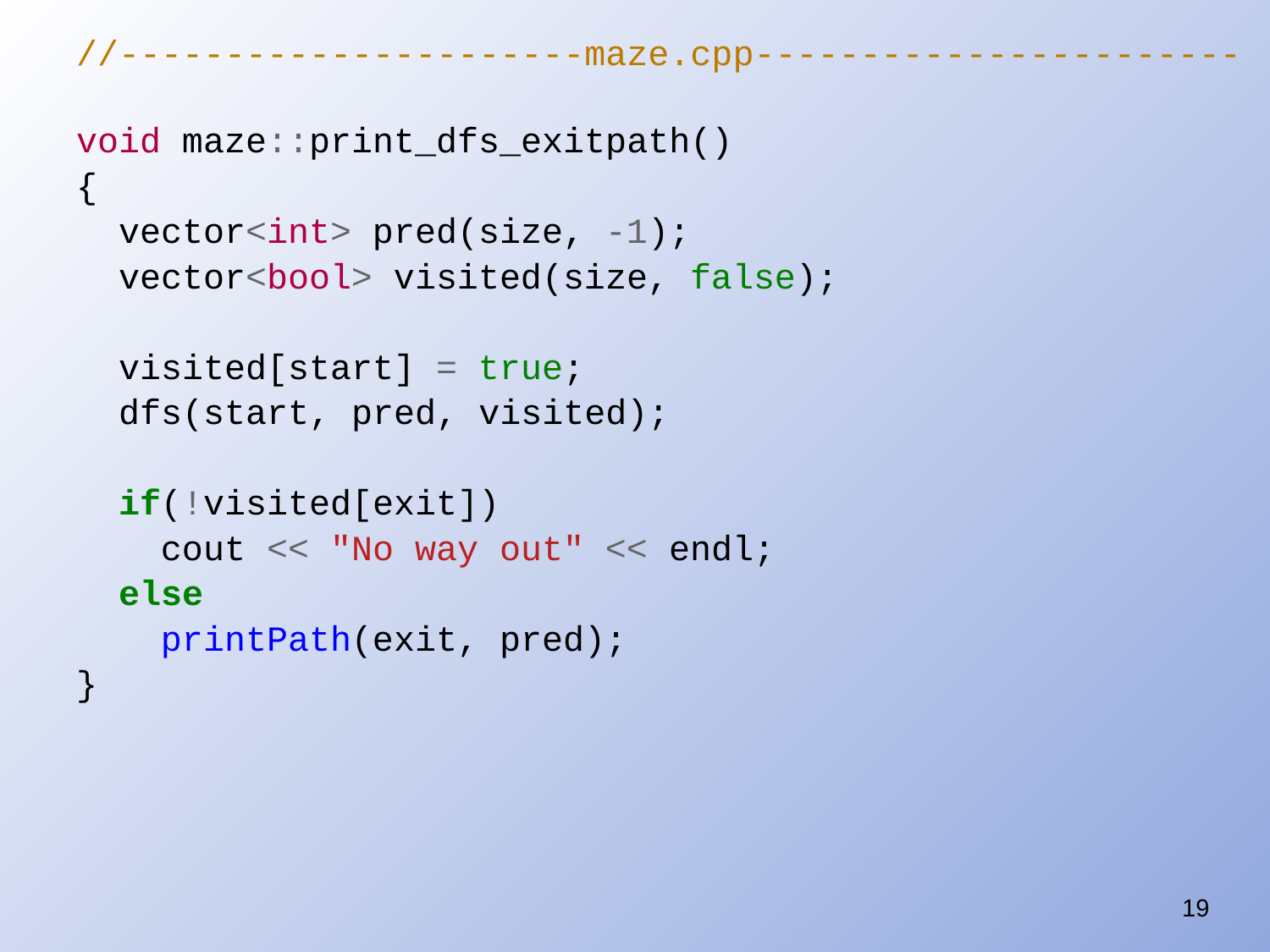

//----------------------maze.cpp-----------------------
void maze::print_dfs_exitpath()
{
  vector<int> pred(size, -1);
  vector<bool> visited(size, false);
  visited[start] = true;
  dfs(start, pred, visited);

  if(!visited[exit])
    cout << "No way out" << endl;
  else
    printPath(exit, pred);
}
19